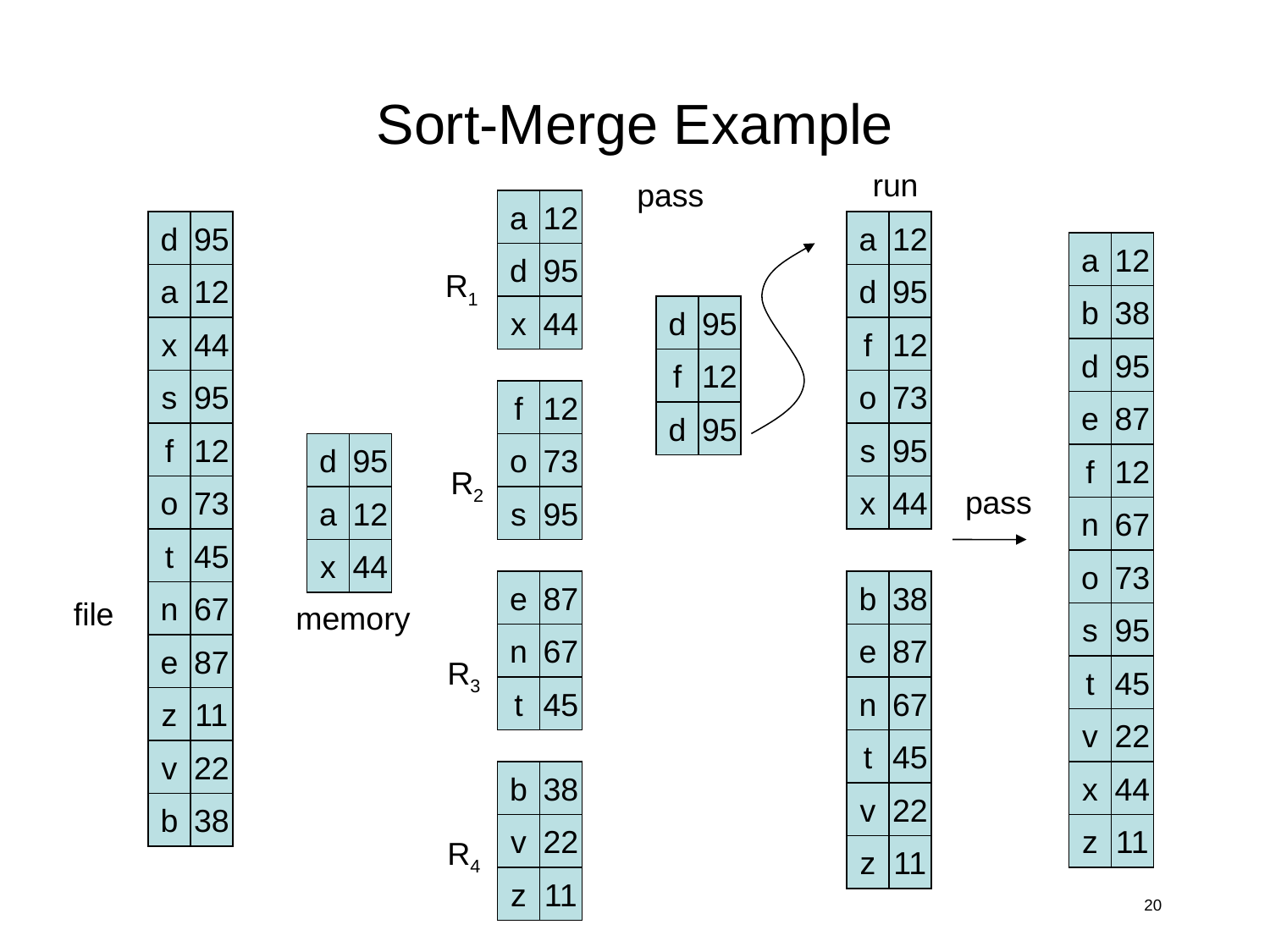

# Sort-Merge Example
run
pass

a
12
d
95
a
12
x
44
s
95
f
12
o
73
t
45
n
67
e
87
z
11
v
22
b
38
file
a
12
a
12
b
38
d
95
e
87
f
12
n
67
o
73
s
95
t
45
v
22
x
44
z
11
d
95

R1
d
95
x
44

a
12
d
95
f
12
o
73
s
95
x
44
f
12
f
12
o
73
s
95
R2
a
12
d
95

memory
d
95
pass

a
12
x
44
e
87
n
67
t
45
R3
b
38
e
87
n
67
t
45
v
22
z
11
b
38
v
22
z
11
R4
20